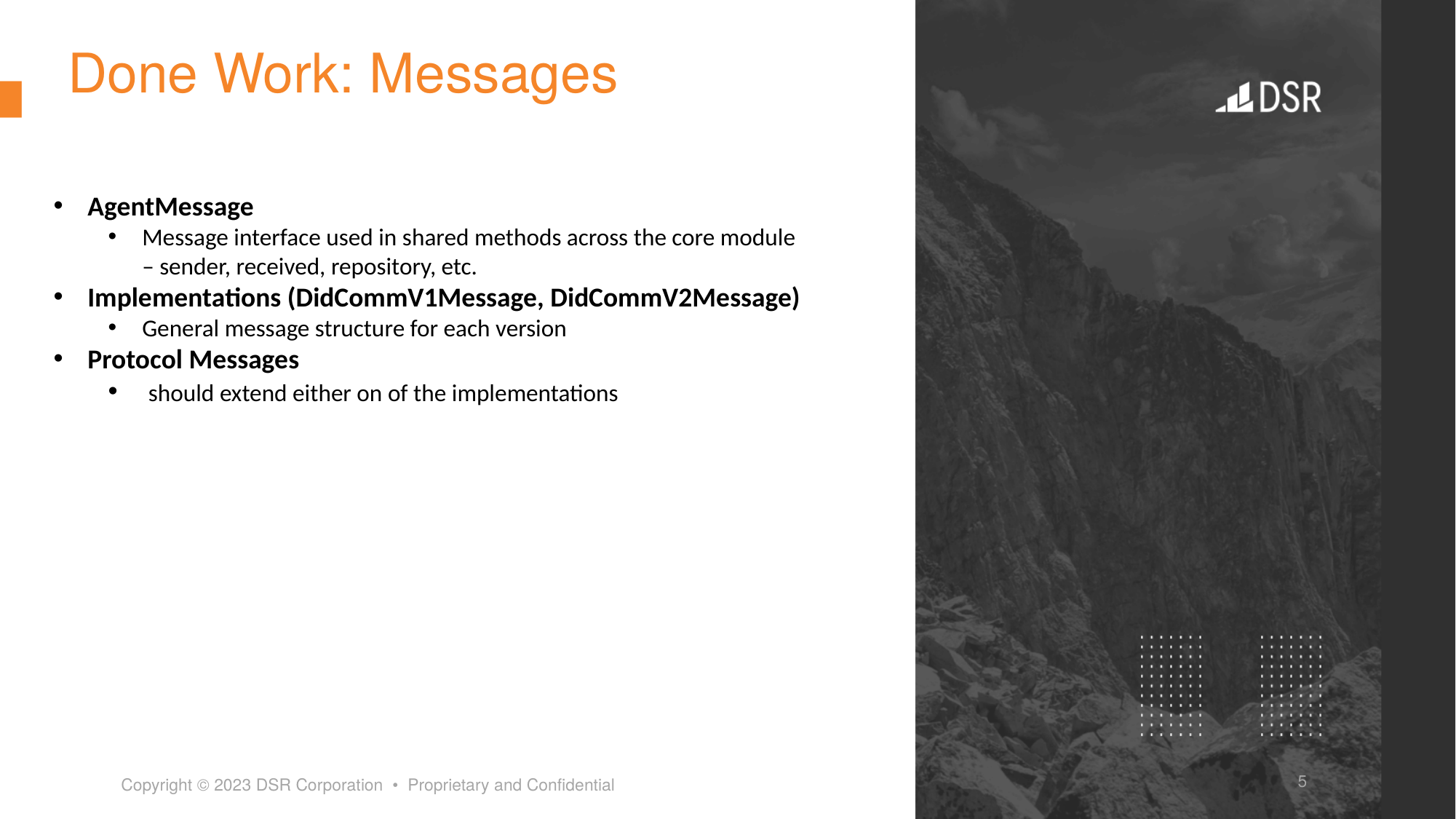

# Done Work: Messages
AgentMessage
Message interface used in shared methods across the core module – sender, received, repository, etc.
Implementations (DidCommV1Message, DidCommV2Message)
General message structure for each version
Protocol Messages
 should extend either on of the implementations